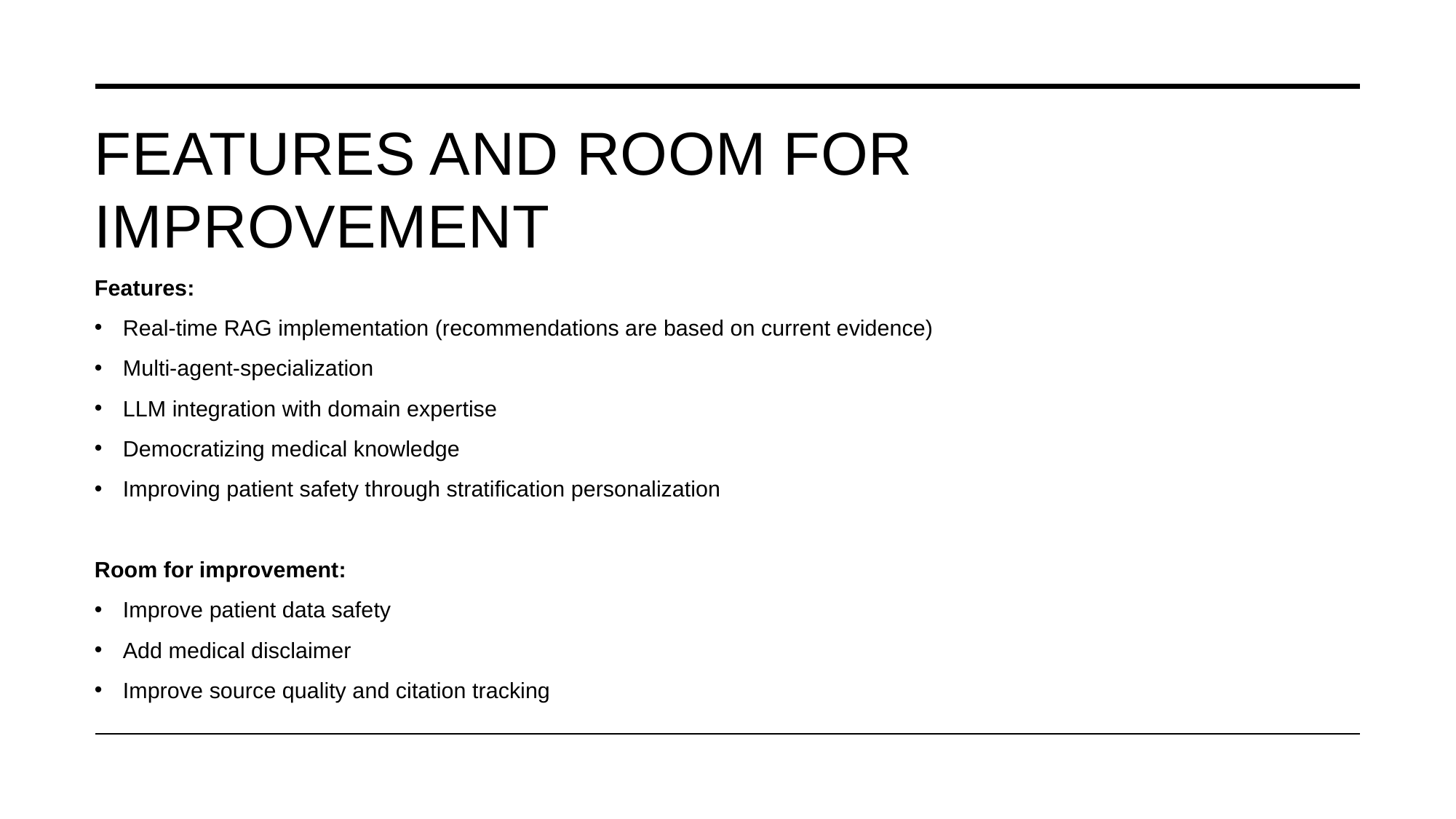

# Features and room for improvement
Features:
Real-time RAG implementation (recommendations are based on current evidence)
Multi-agent-specialization
LLM integration with domain expertise
Democratizing medical knowledge
Improving patient safety through stratification personalization

Room for improvement:
Improve patient data safety
Add medical disclaimer
Improve source quality and citation tracking